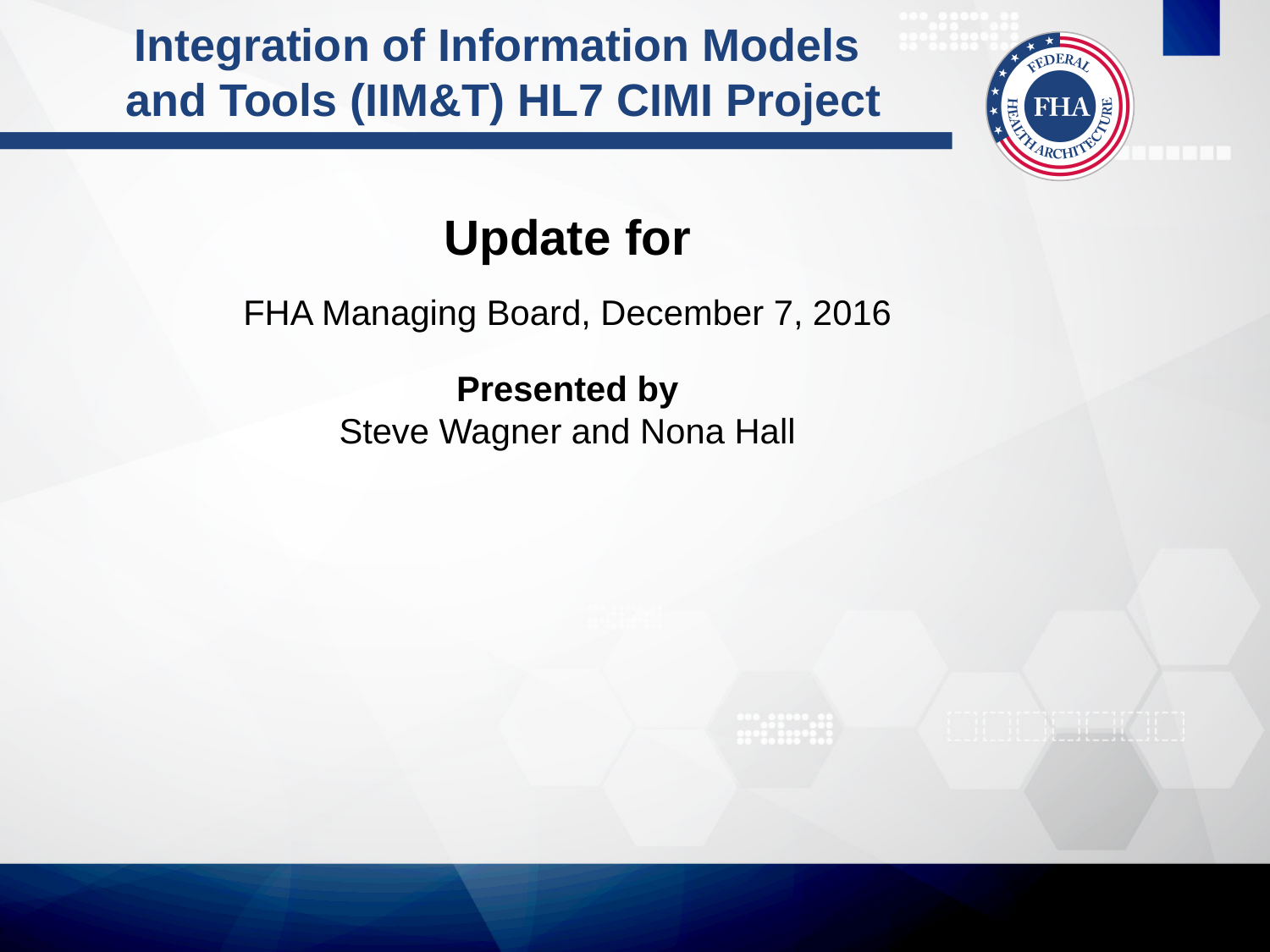

# Integration of Information Models and Tools (IIM&T) HL7 CIMI Project

Update for

FHA Managing Board, December 7, 2016

Presented by
Steve Wagner and Nona Hall